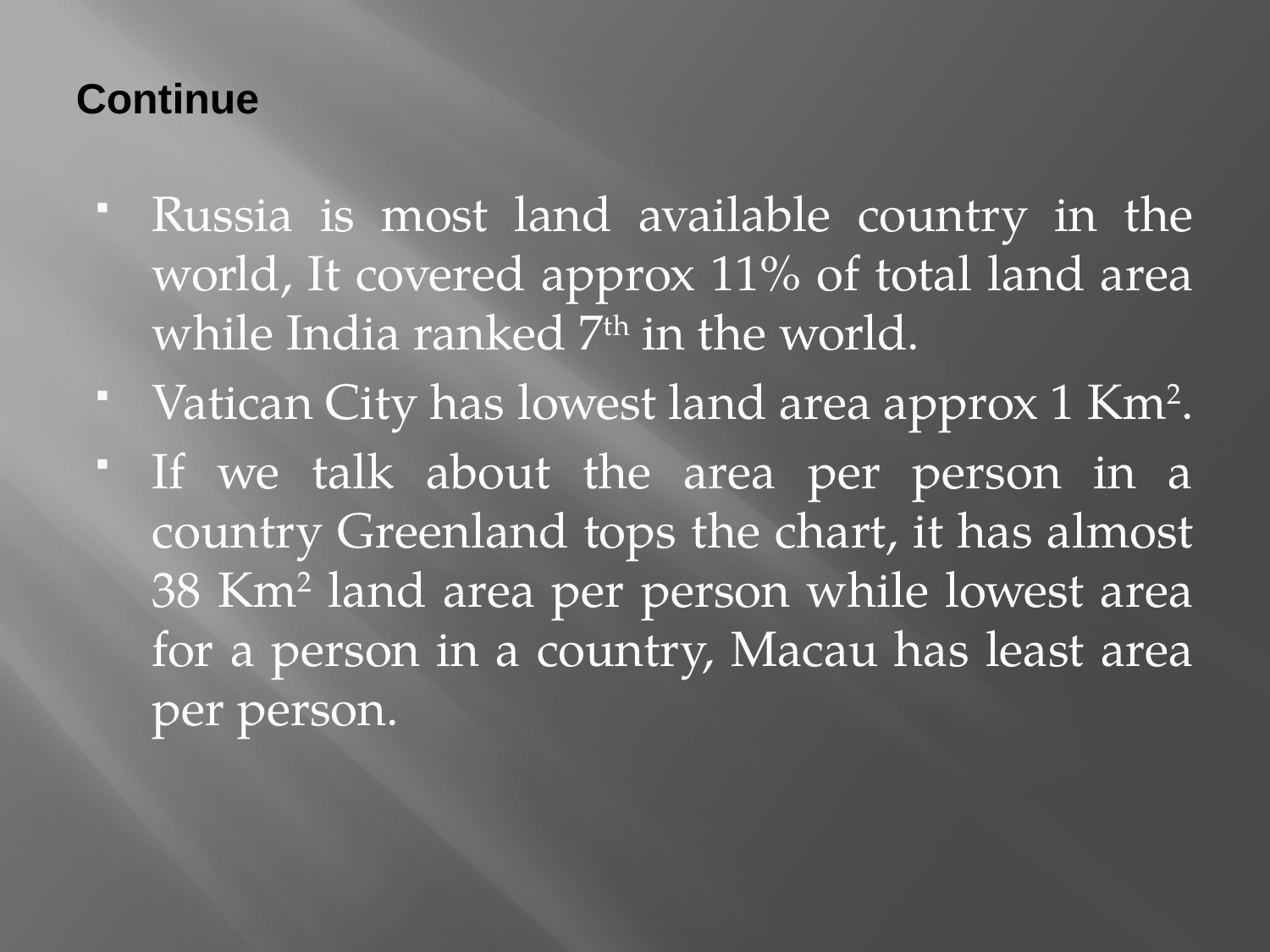

# Continue
Russia is most land available country in the world, It covered approx 11% of total land area while India ranked 7th in the world.
Vatican City has lowest land area approx 1 Km2.
If we talk about the area per person in a country Greenland tops the chart, it has almost 38 Km2 land area per person while lowest area for a person in a country, Macau has least area per person.